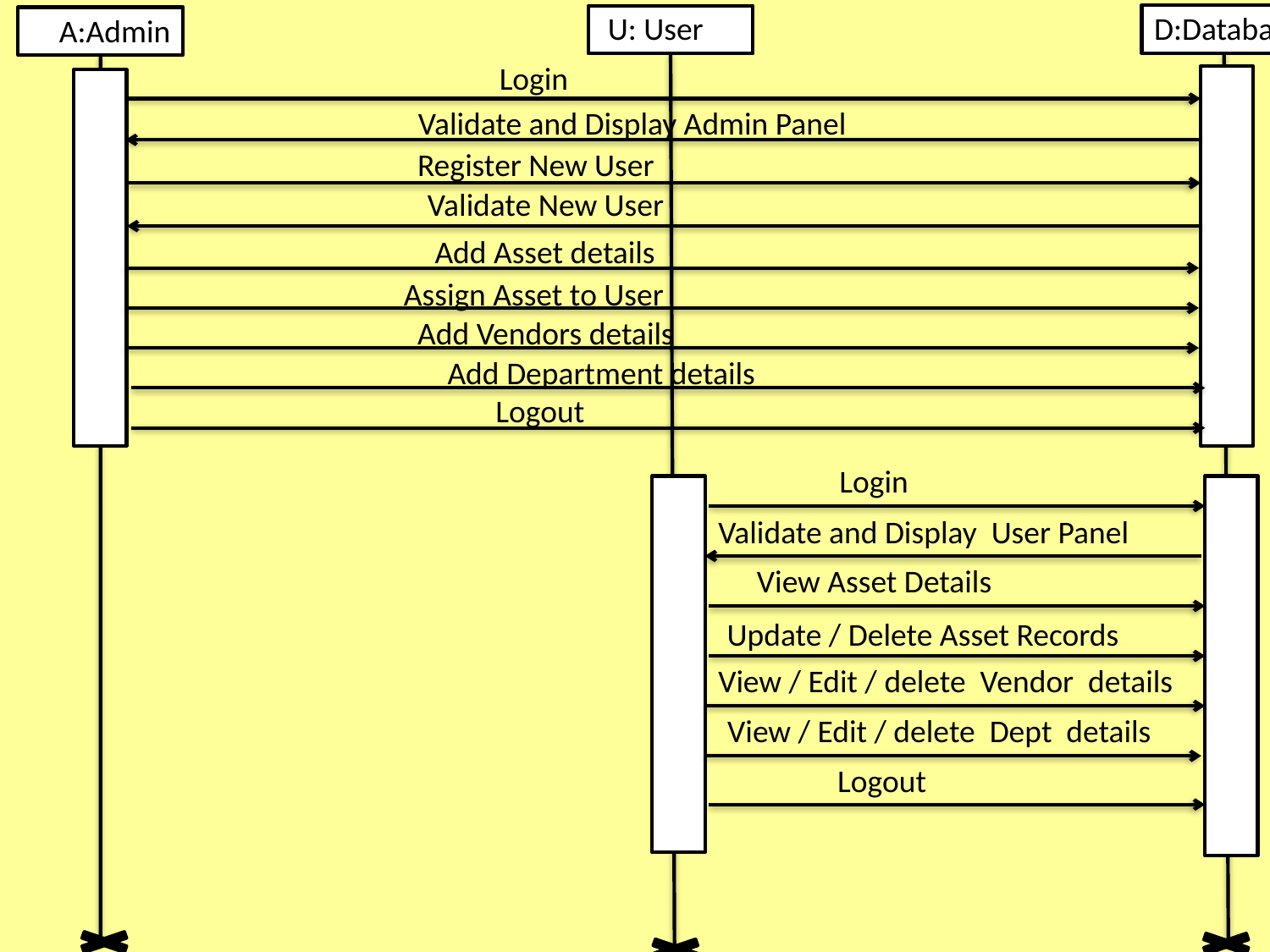

D:Database
 U: User
A:Admin

Login

Validate and Display Admin Panel
Register New User
Validate New User
Add Asset details
Assign Asset to User
Add Vendors details
Add Department details
Logout
Login

Validate and Display  User Panel
View Asset Details
Update / Delete Asset Records
View / Edit / delete  Vendor  details
View / Edit / delete  Dept  details
Logout